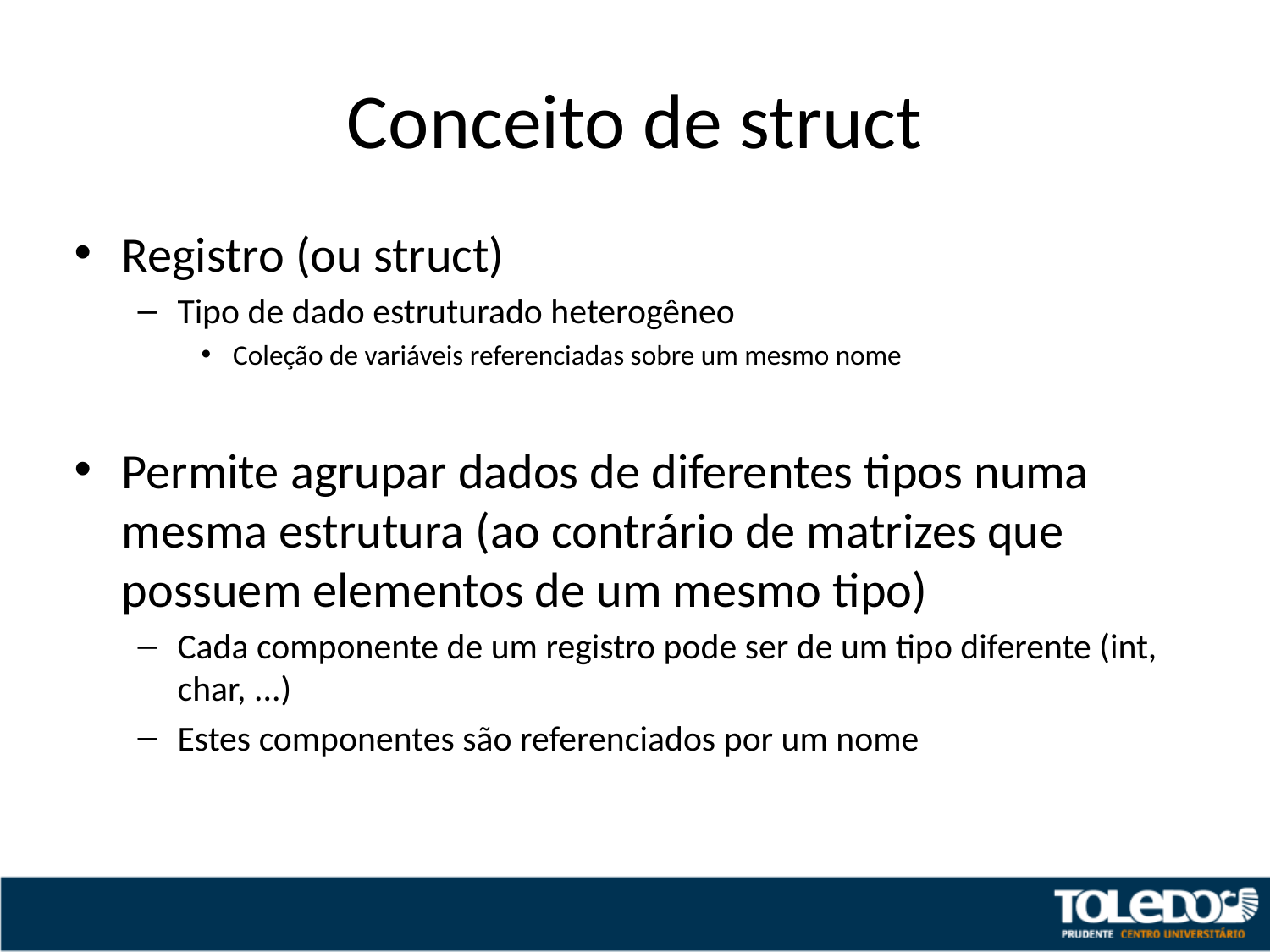

# Conceito de struct
Registro (ou struct)
Tipo de dado estruturado heterogêneo
Coleção de variáveis referenciadas sobre um mesmo nome

Permite agrupar dados de diferentes tipos numa mesma estrutura (ao contrário de matrizes que possuem elementos de um mesmo tipo)
Cada componente de um registro pode ser de um tipo diferente (int, char, ...)
Estes componentes são referenciados por um nome